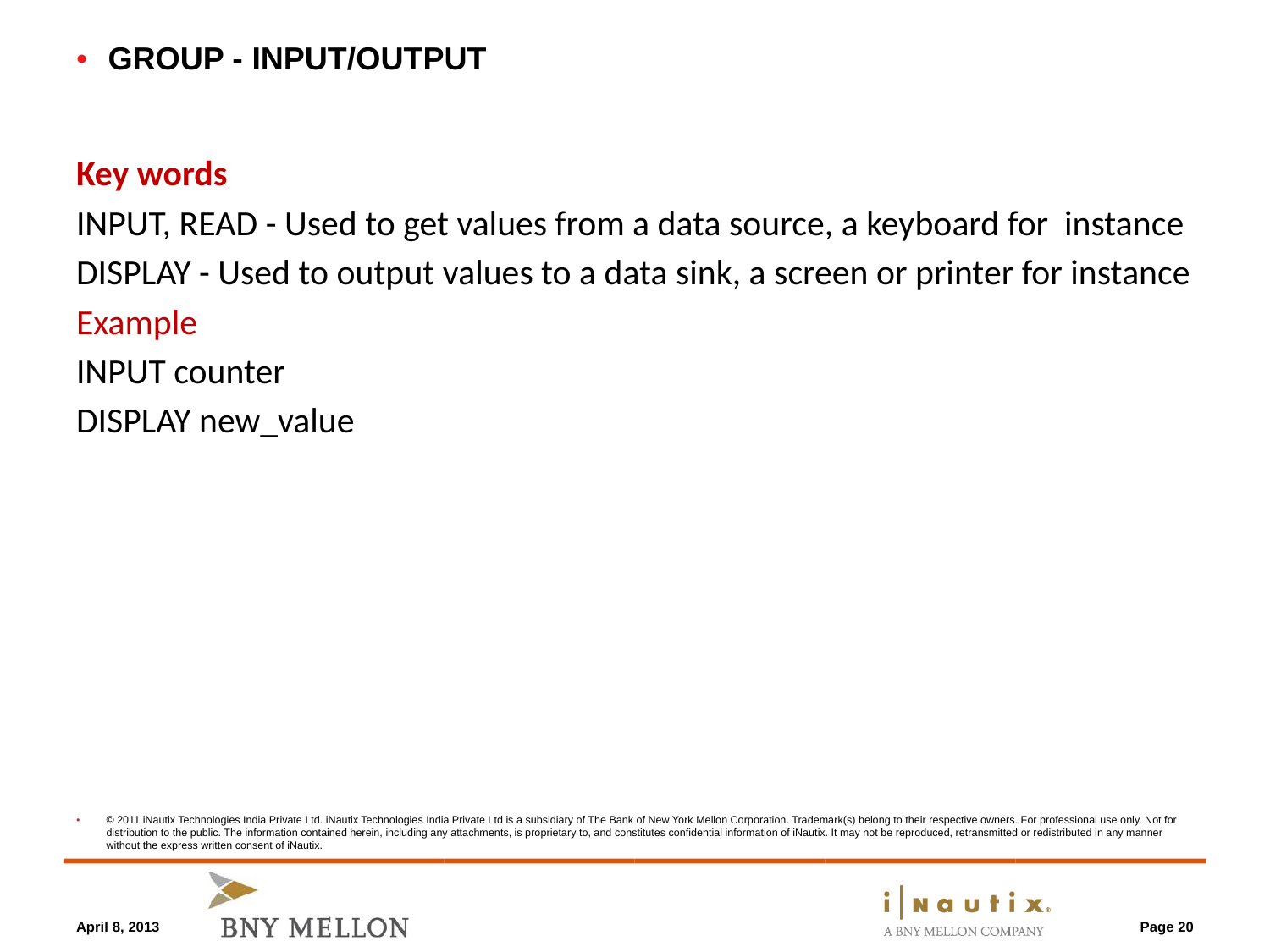

April 8, 2013
Group - Input/Output

Key words
INPUT, READ - Used to get values from a data source, a keyboard for  instance
DISPLAY - Used to output values to a data sink, a screen or printer for instance
Example
INPUT counter
DISPLAY new_value

Page 20